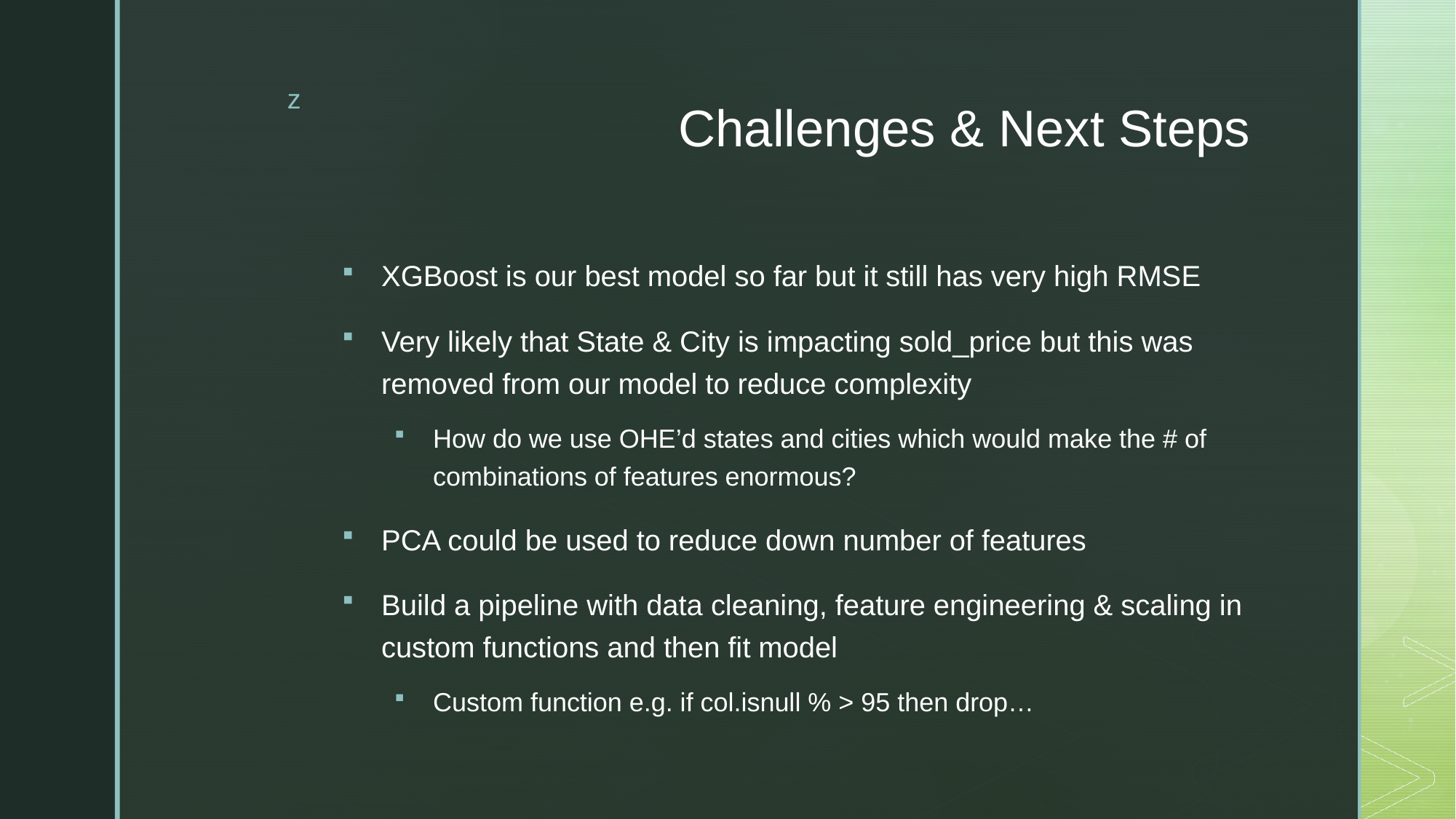

# Challenges & Next Steps
XGBoost is our best model so far but it still has very high RMSE
Very likely that State & City is impacting sold_price but this was removed from our model to reduce complexity
How do we use OHE’d states and cities which would make the # of combinations of features enormous?
PCA could be used to reduce down number of features
Build a pipeline with data cleaning, feature engineering & scaling in custom functions and then fit model
Custom function e.g. if col.isnull % > 95 then drop…